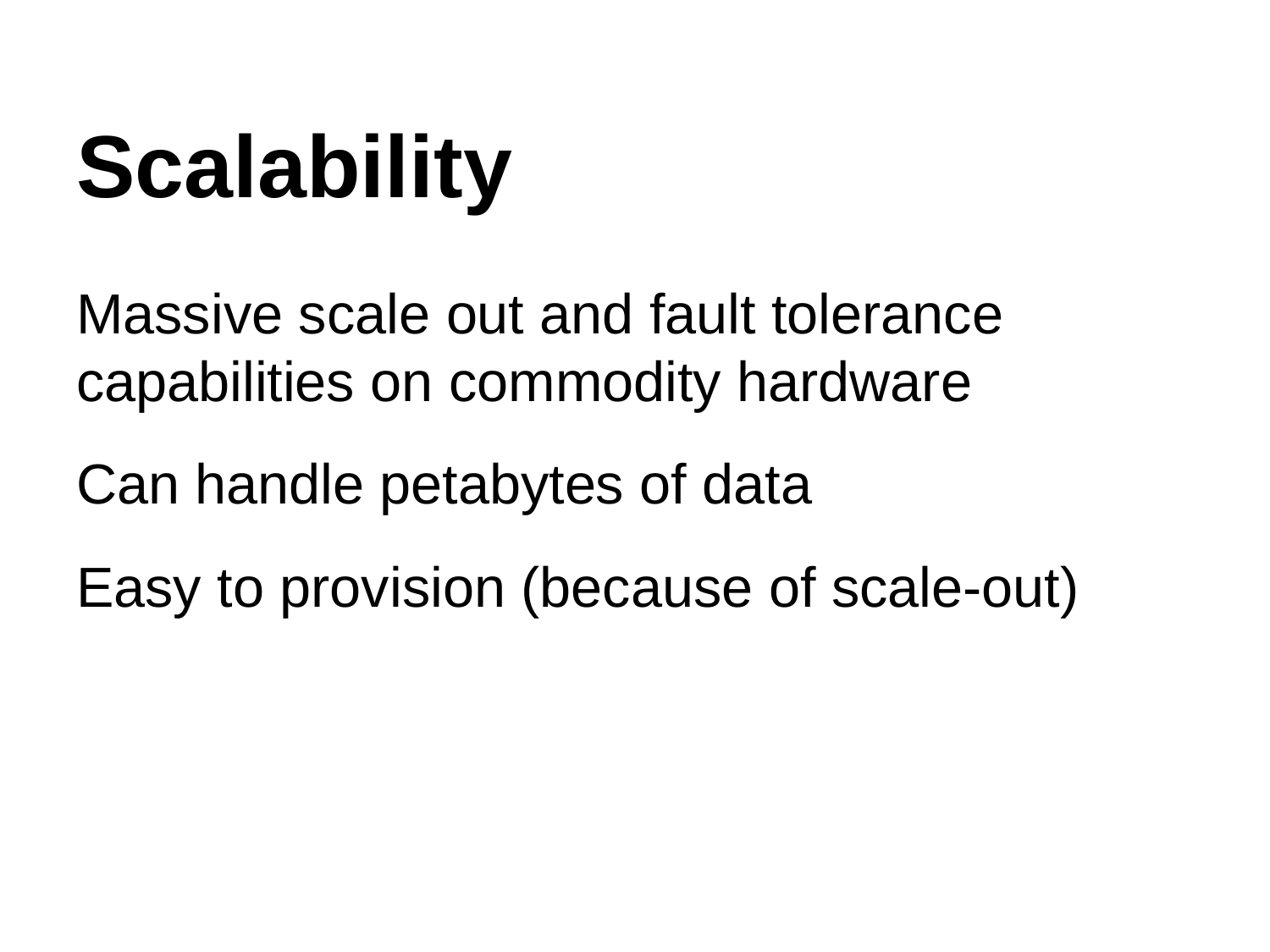

# Scalability
Massive scale out and fault tolerance capabilities on commodity hardware
Can handle petabytes of data
Easy to provision (because of scale-out)